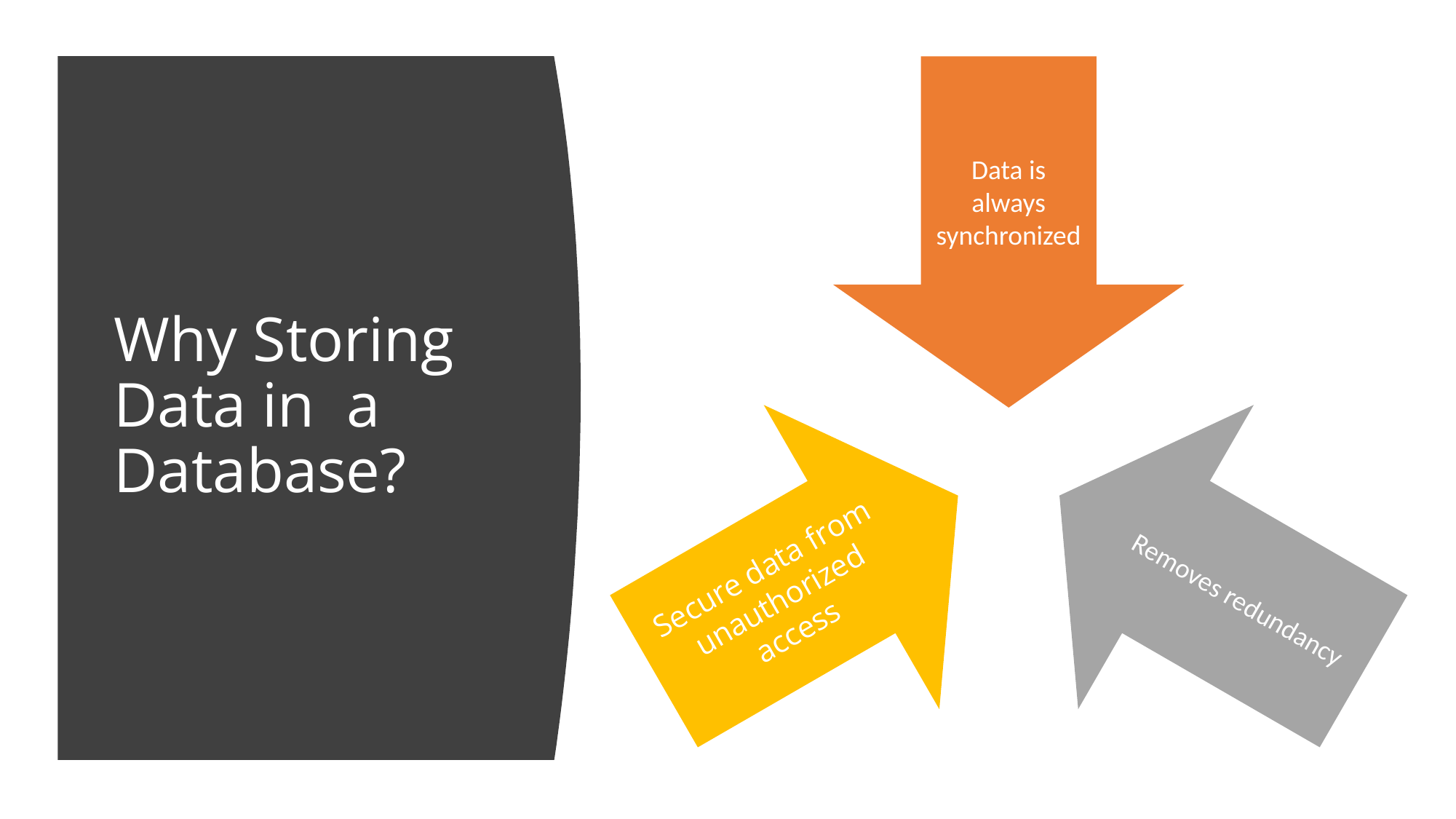

Data is always synchronized
Removes redundancy
Secure data from unauthorized access

Why Storing Data in  a Database?